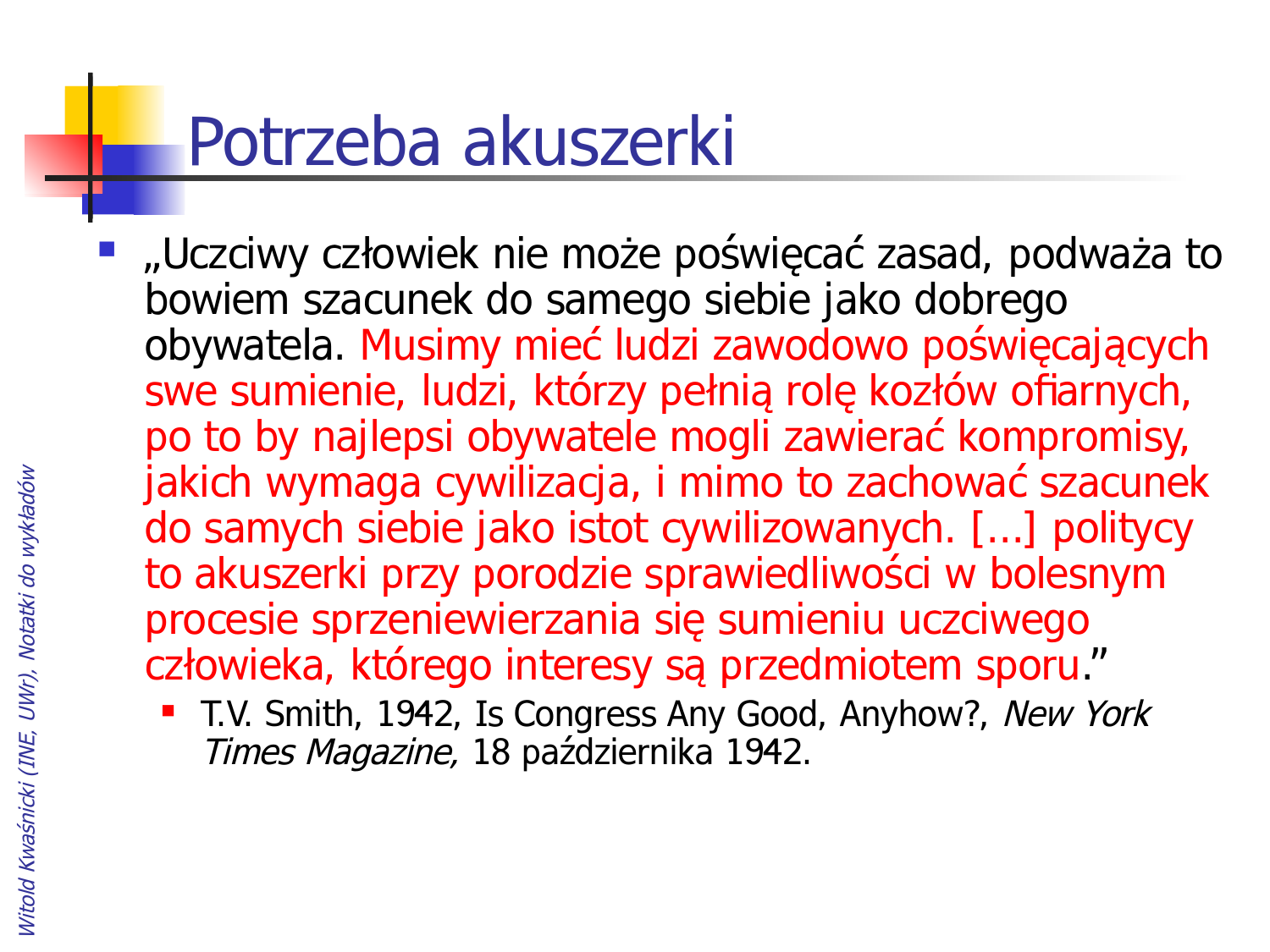

# Potrzeba akuszerki
„Uczciwy człowiek nie może poświęcać zasad, podważa to bowiem szacunek do samego siebie jako dobrego obywatela. Musimy mieć ludzi zawodowo poświęcających swe sumienie, ludzi, którzy pełnią rolę kozłów ofiarnych, po to by najlepsi obywatele mogli zawierać kompromisy, jakich wymaga cywilizacja, i mimo to zachować szacunek do samych siebie jako istot cywilizowanych. [...] politycy to akuszerki przy porodzie sprawiedliwości w bolesnym procesie sprzeniewierzania się sumieniu uczciwego człowieka, którego interesy są przedmiotem sporu.”
T.V. Smith, 1942, Is Congress Any Good, Anyhow?, New York Times Magazine, 18 października 1942.
Witold Kwaśnicki (INE, UWr), Notatki do wykładów